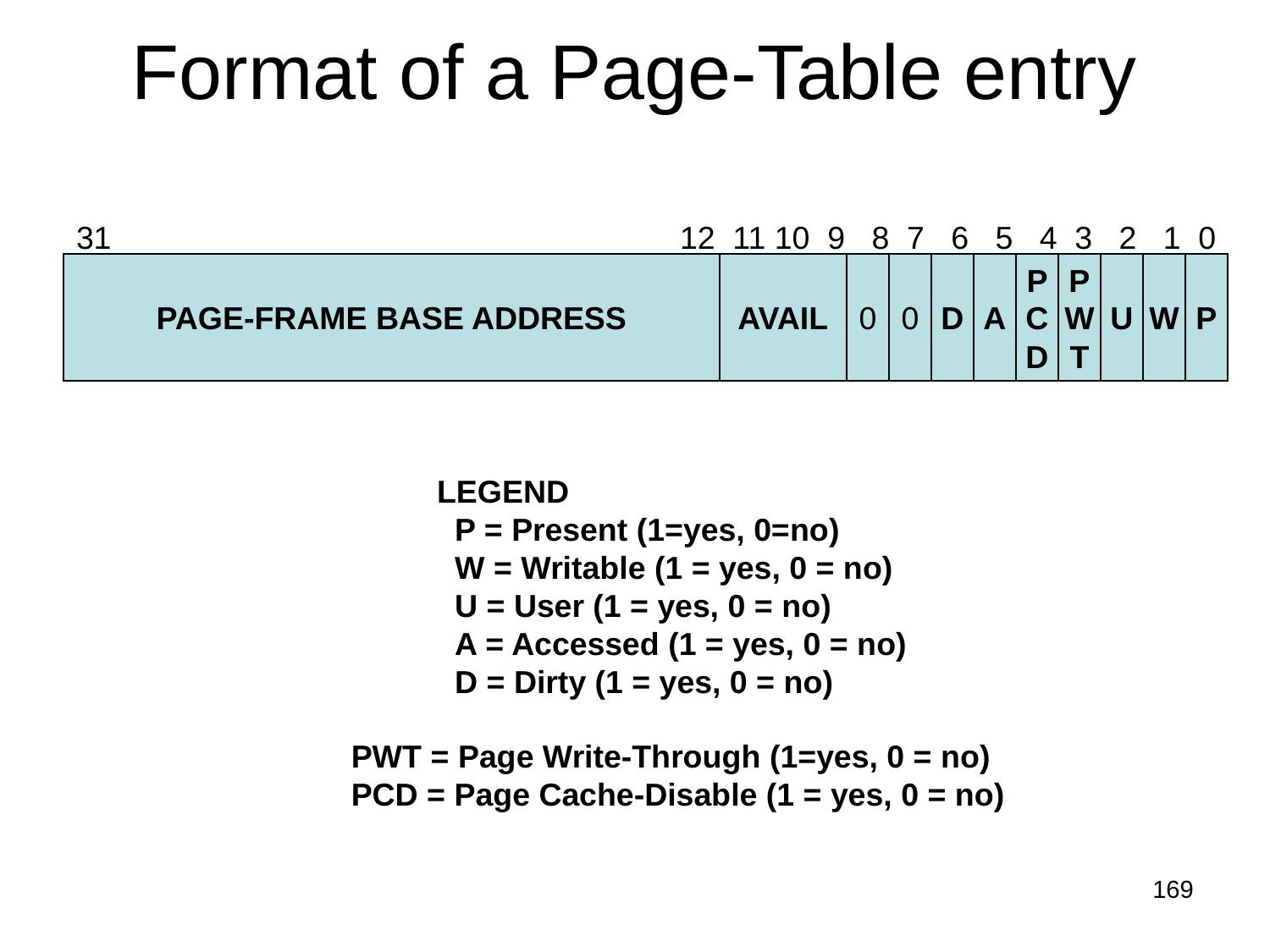

# Format of a Page-Table entry
31
12  11 10  9   8  7   6   5   4  3   2   1  0
PAGE-FRAME BASE ADDRESS

AVAIL

0
0
D
A
P
C
D
P
W
T
U
W
P
LEGEND
  P = Present (1=yes, 0=no)
  W = Writable (1 = yes, 0 = no)
  U = User (1 = yes, 0 = no)
  A = Accessed (1 = yes, 0 = no)
  D = Dirty (1 = yes, 0 = no)
PWT = Page Write-Through (1=yes, 0 = no)
PCD = Page Cache-Disable (1 = yes, 0 = no)
169